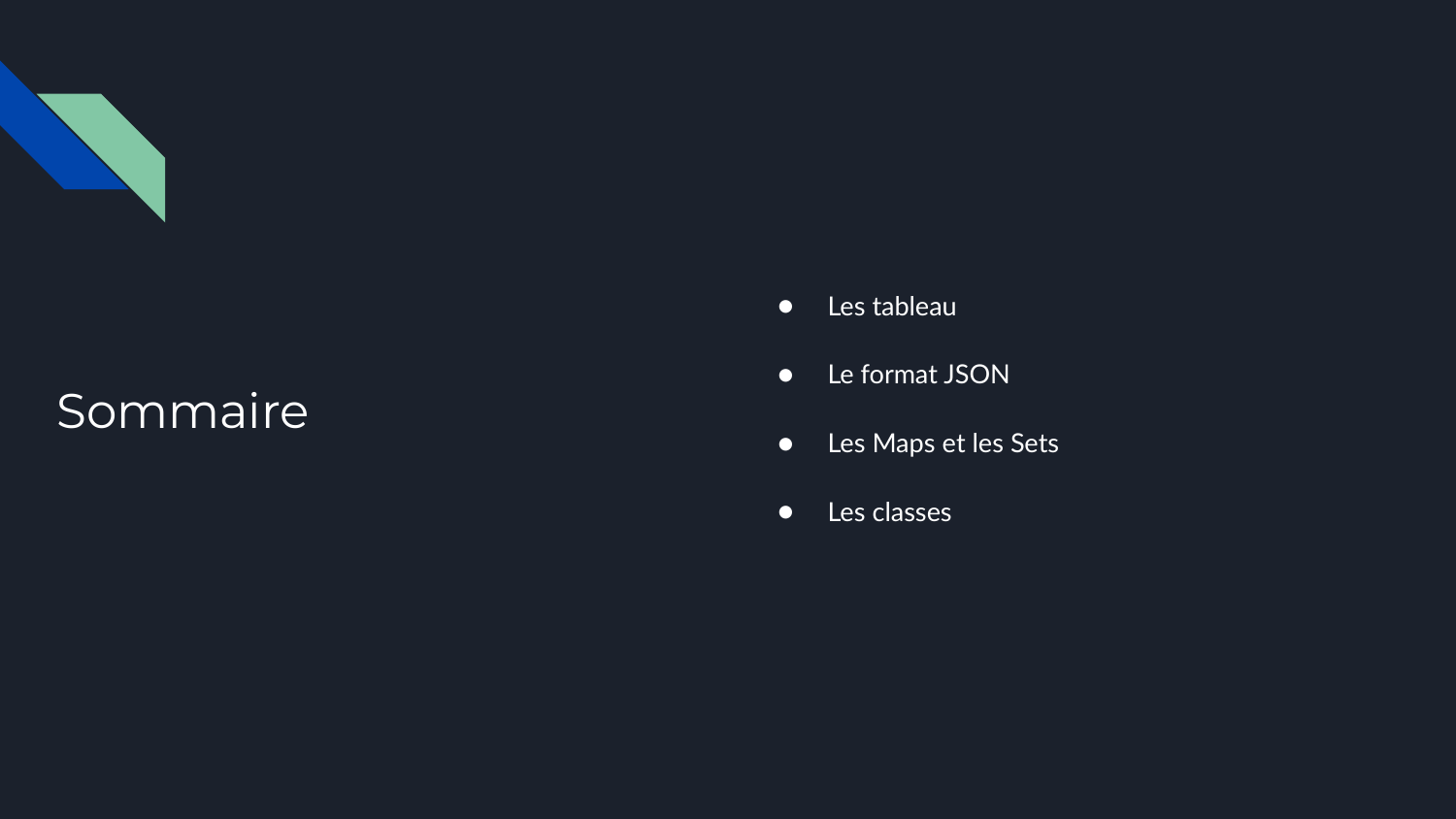

Les tableau
Le format JSON
Les Maps et les Sets
Les classes
# Sommaire